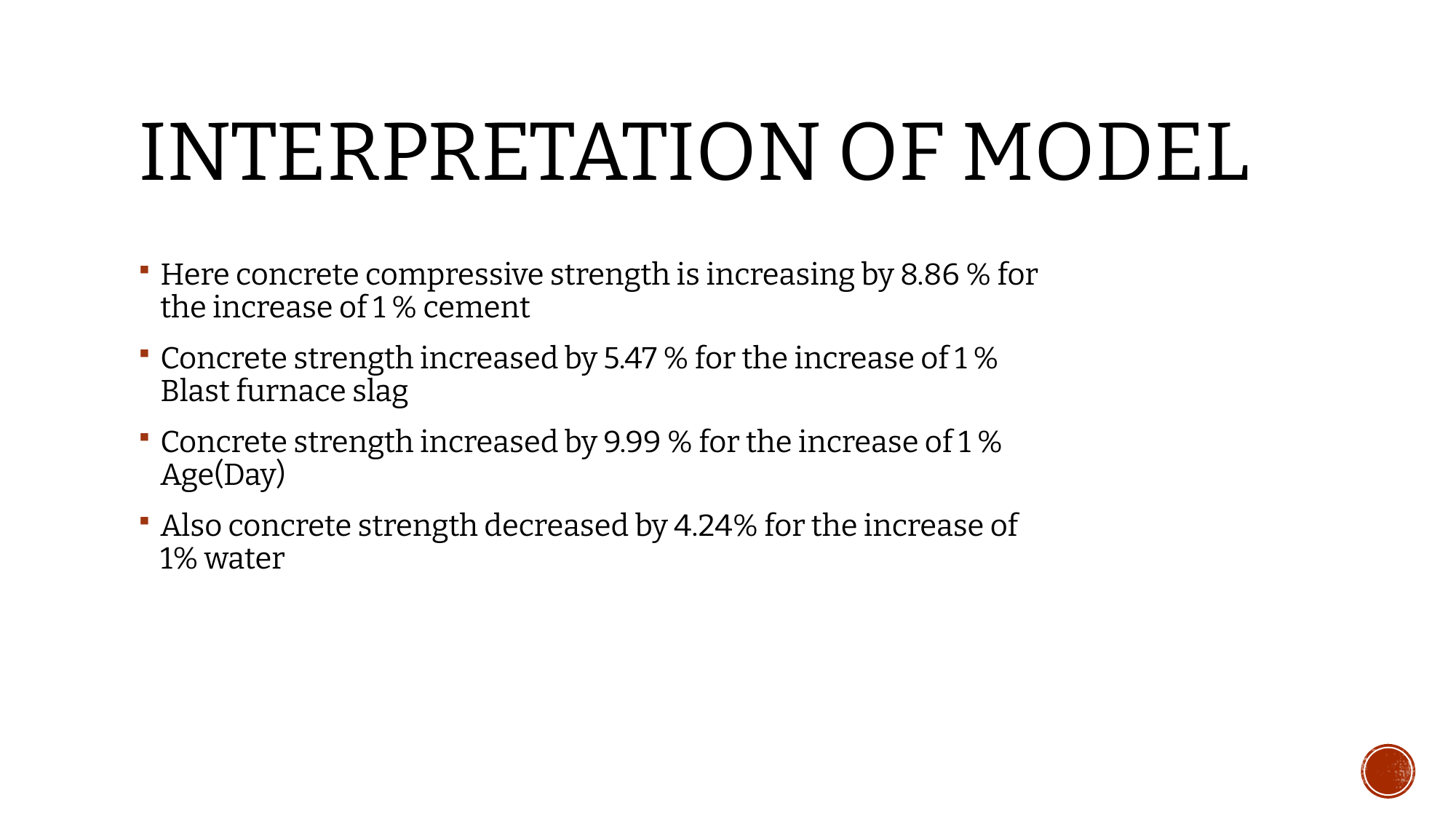

# Interpretation of Model
Here concrete compressive strength is increasing by 8.86 % for the increase of 1 % cement
Concrete strength increased by 5.47 % for the increase of 1 % Blast furnace slag
Concrete strength increased by 9.99 % for the increase of 1 % Age(Day)
Also concrete strength decreased by 4.24% for the increase of 1% water